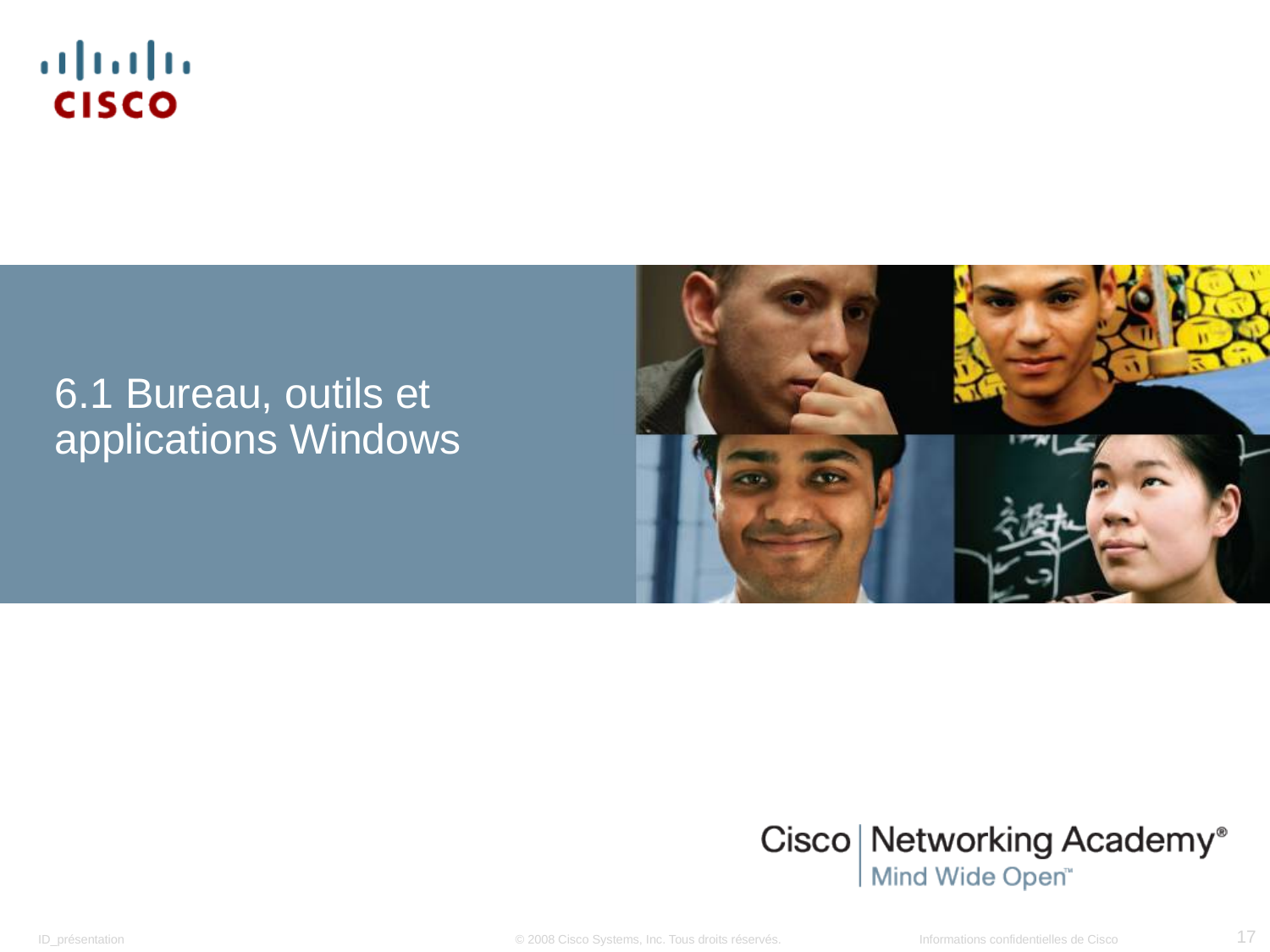

# 6.1 Bureau, outils et applications Windows